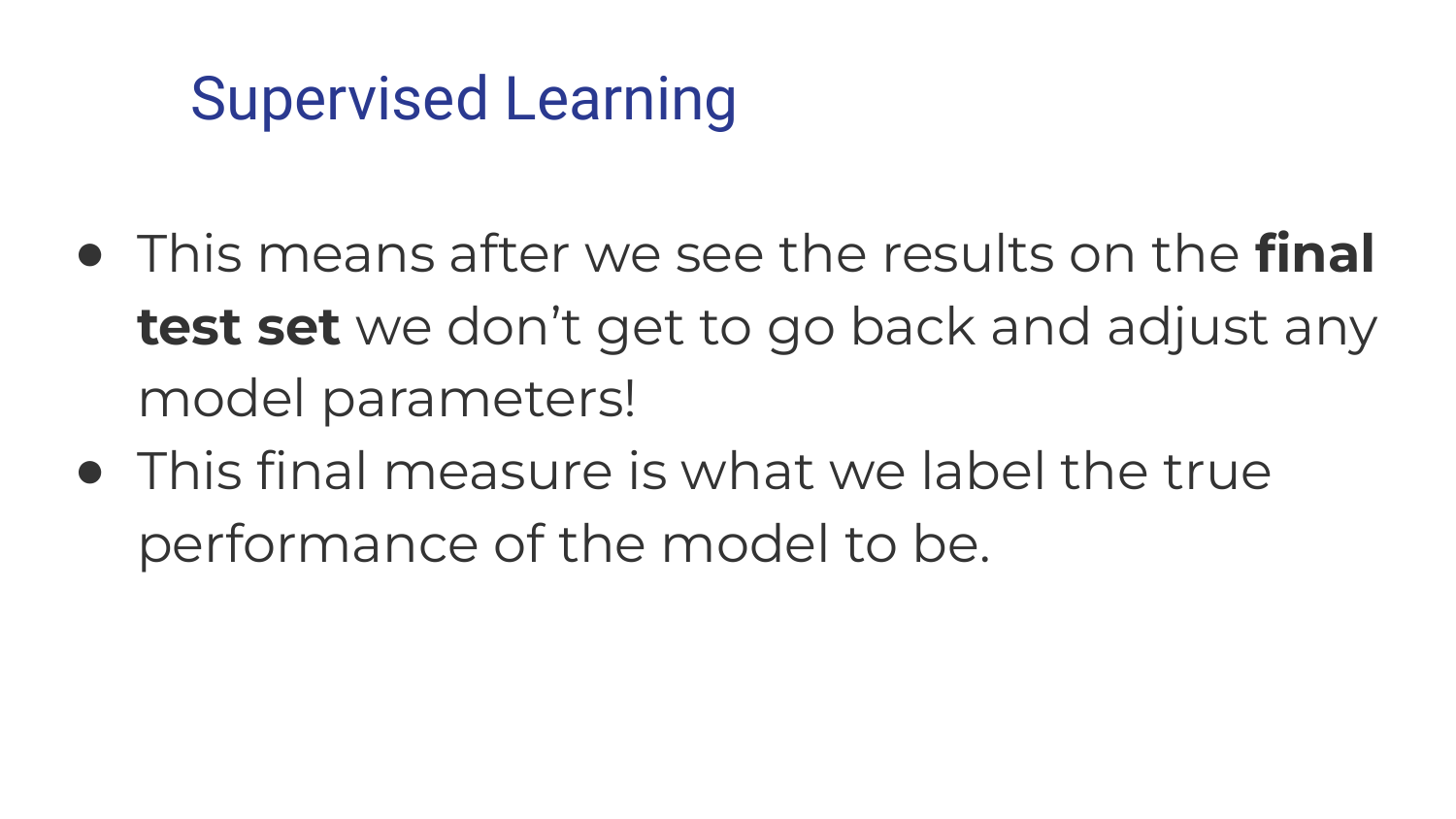

Supervised Learning
This means after we see the results on the final test set we don’t get to go back and adjust any model parameters!
This final measure is what we label the true performance of the model to be.